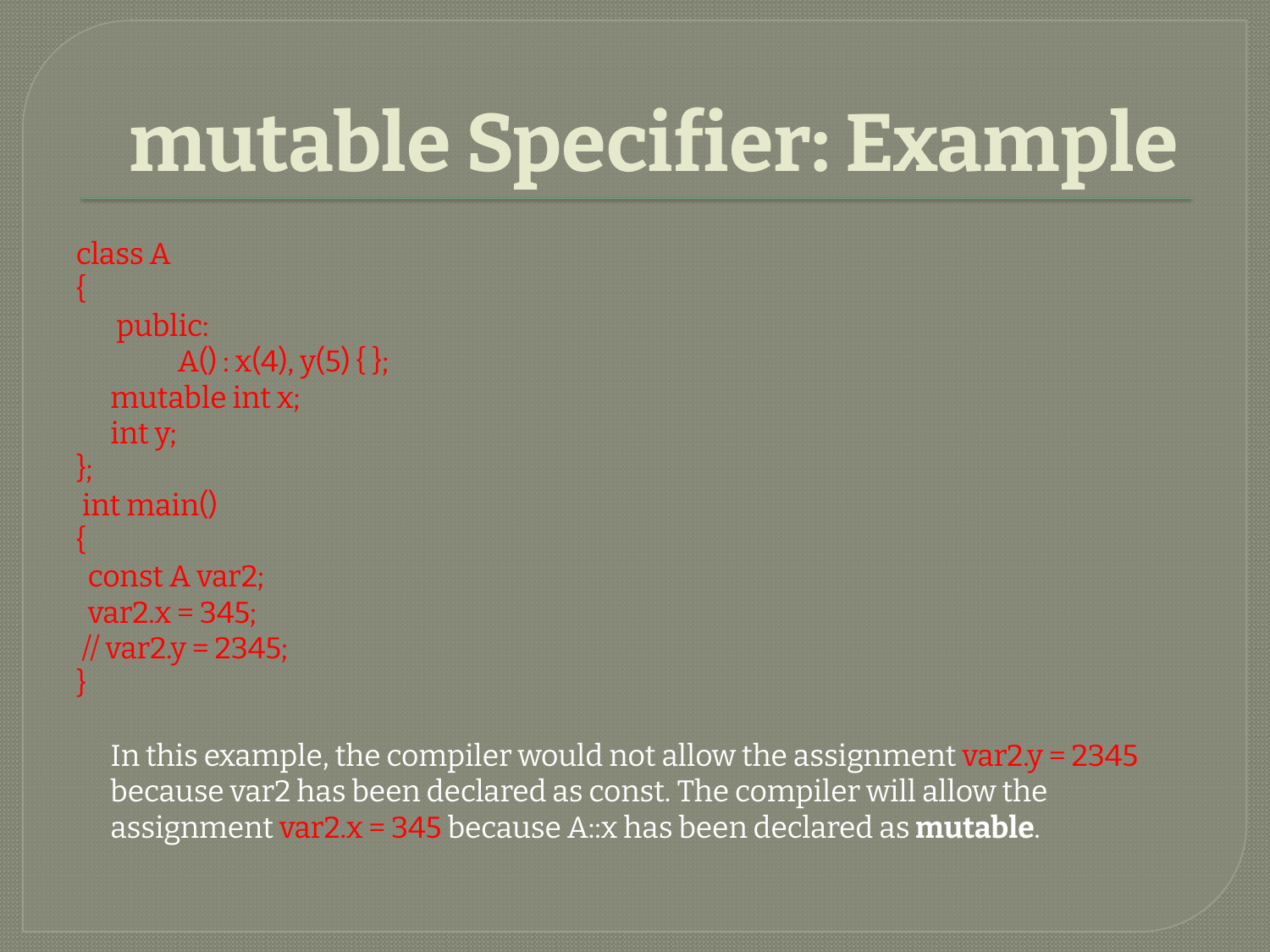

# mutable Specifier: Example
class A
{
	 public:
	 	A() : x(4), y(5) { };
    	mutable int x;
		int y;
};
 int main()
{
  const A var2;
  var2.x = 345;
 // var2.y = 2345;
}

	In this example, the compiler would not allow the assignment var2.y = 2345 because var2 has been declared as const. The compiler will allow the assignment var2.x = 345 because A::x has been declared as mutable.